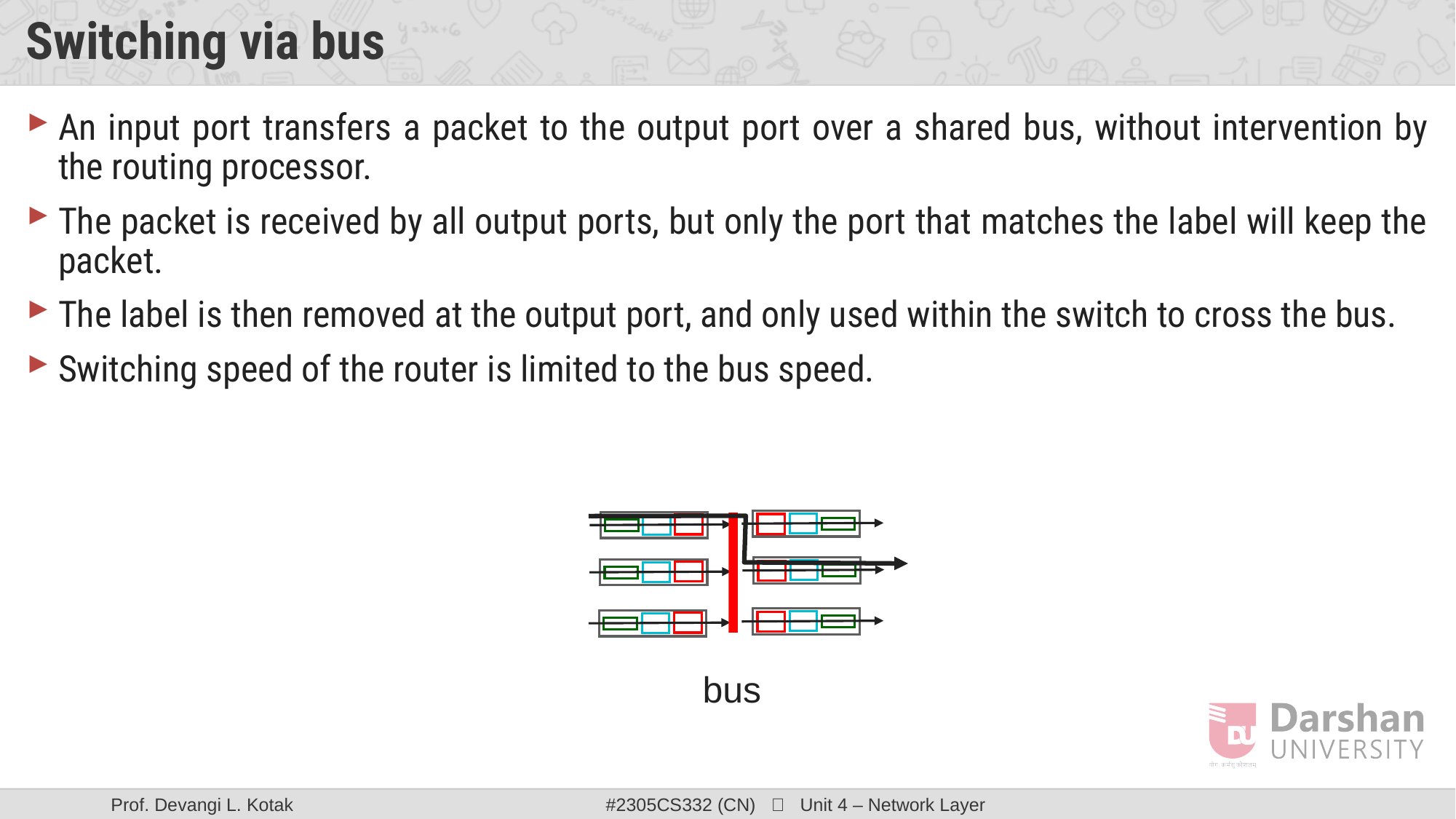

# Switching via bus
An input port transfers a packet to the output port over a shared bus, without intervention by the routing processor.
The packet is received by all output ports, but only the port that matches the label will keep the packet.
The label is then removed at the output port, and only used within the switch to cross the bus.
Switching speed of the router is limited to the bus speed.

bus